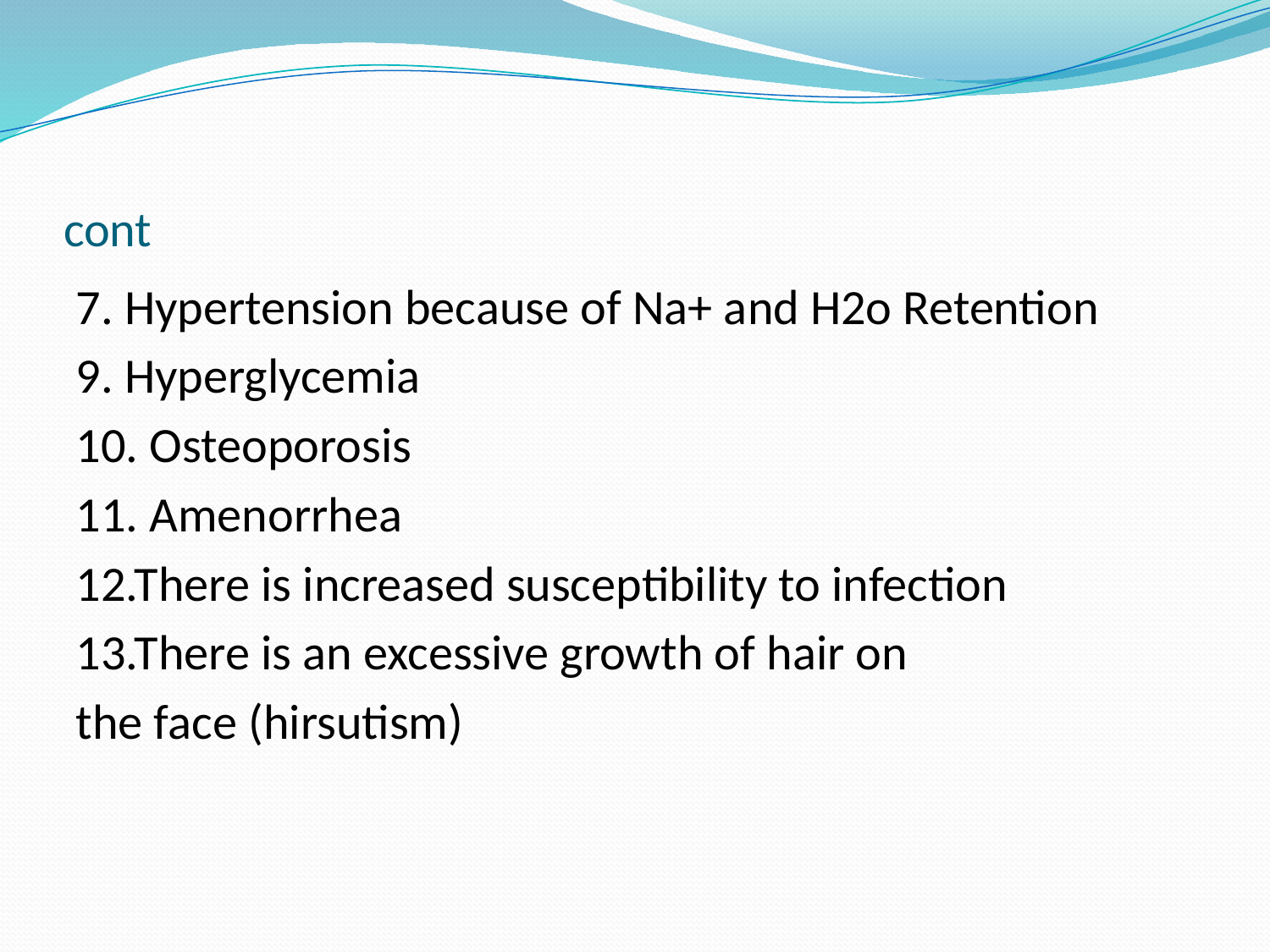

# cont
7. Hypertension because of Na+ and H2o Retention
9. Hyperglycemia
10. Osteoporosis
11. Amenorrhea
12.There is increased susceptibility to infection
13.There is an excessive growth of hair on
the face (hirsutism)